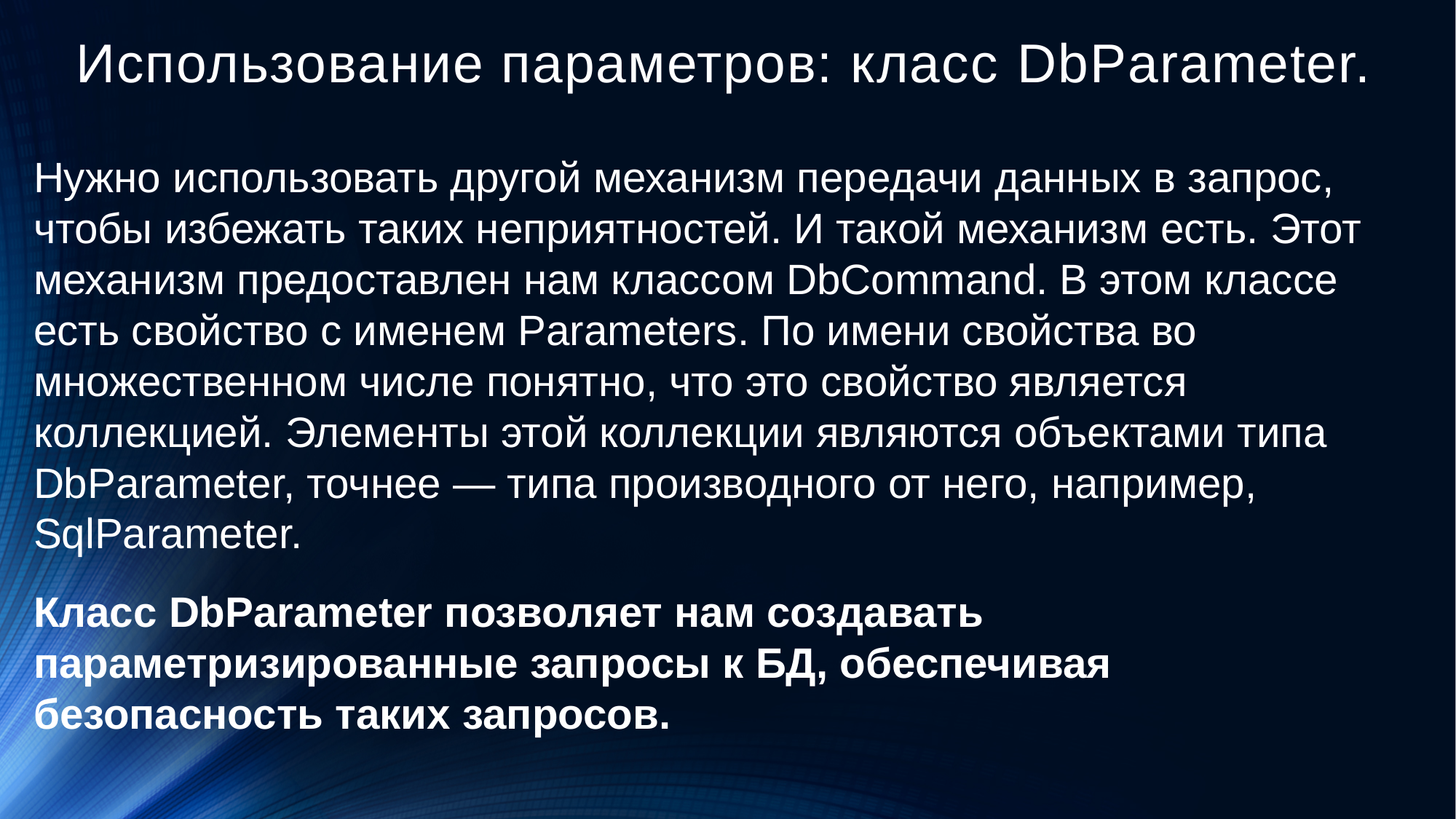

# Использование параметров: класс DbParameter.
Нужно использовать другой механизм передачи данных в запрос, чтобы избежать таких неприятностей. И такой механизм есть. Этот механизм предоставлен нам классом DbCommand. В этом классе есть свойство с именем Parameters. По имени свойства во множественном числе понятно, что это свойство является коллекцией. Элементы этой коллекции являются объектами типа DbParameter, точнее — типа производного от него, например, SqlParameter.
Класс DbParameter позволяет нам создавать параметризированные запросы к БД, обеспечивая безопасность таких запросов.